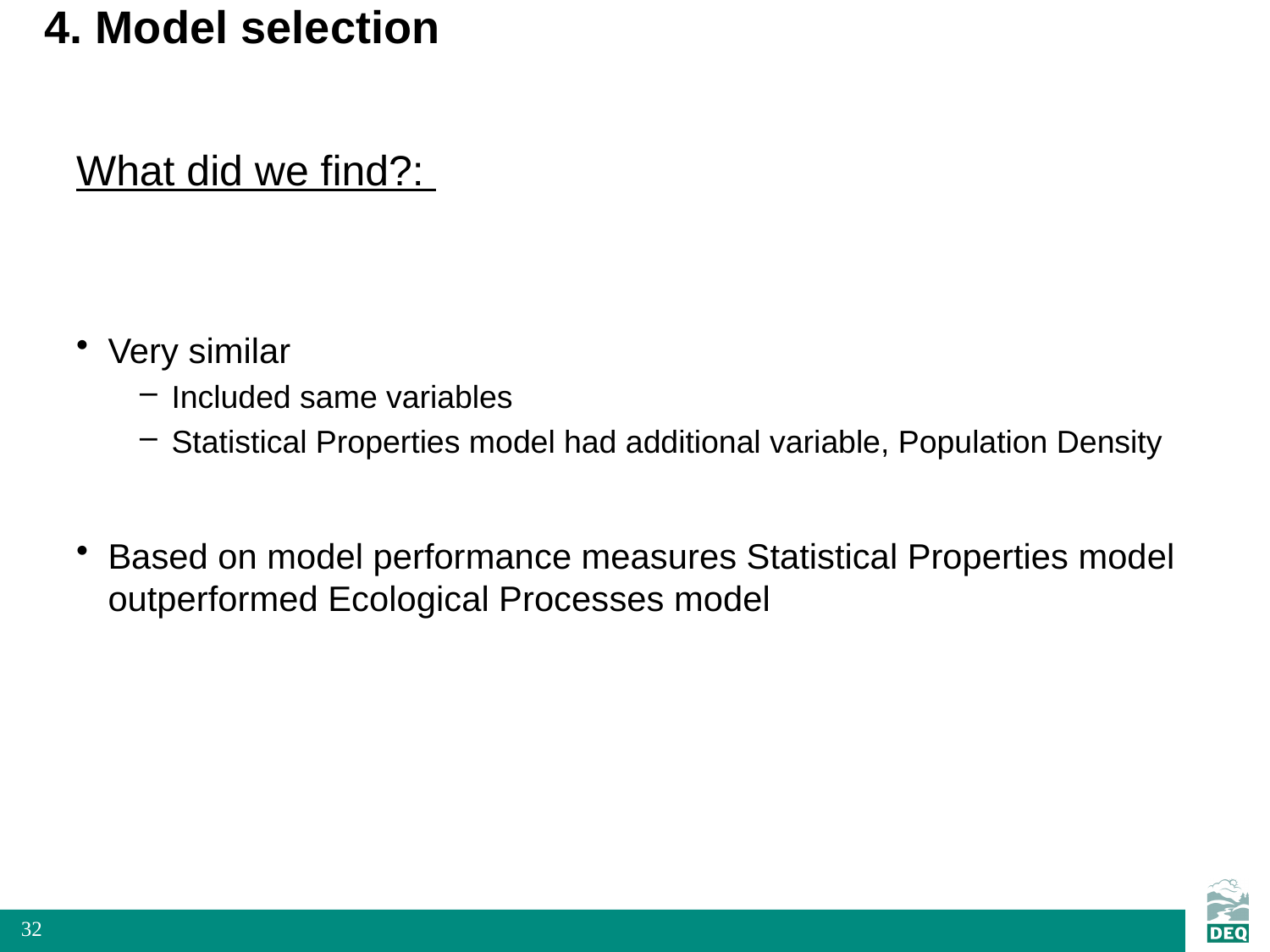

# 4. Model selection
What did we find?:

Very similar
Included same variables
Statistical Properties model had additional variable, Population Density

Based on model performance measures Statistical Properties model outperformed Ecological Processes model
32